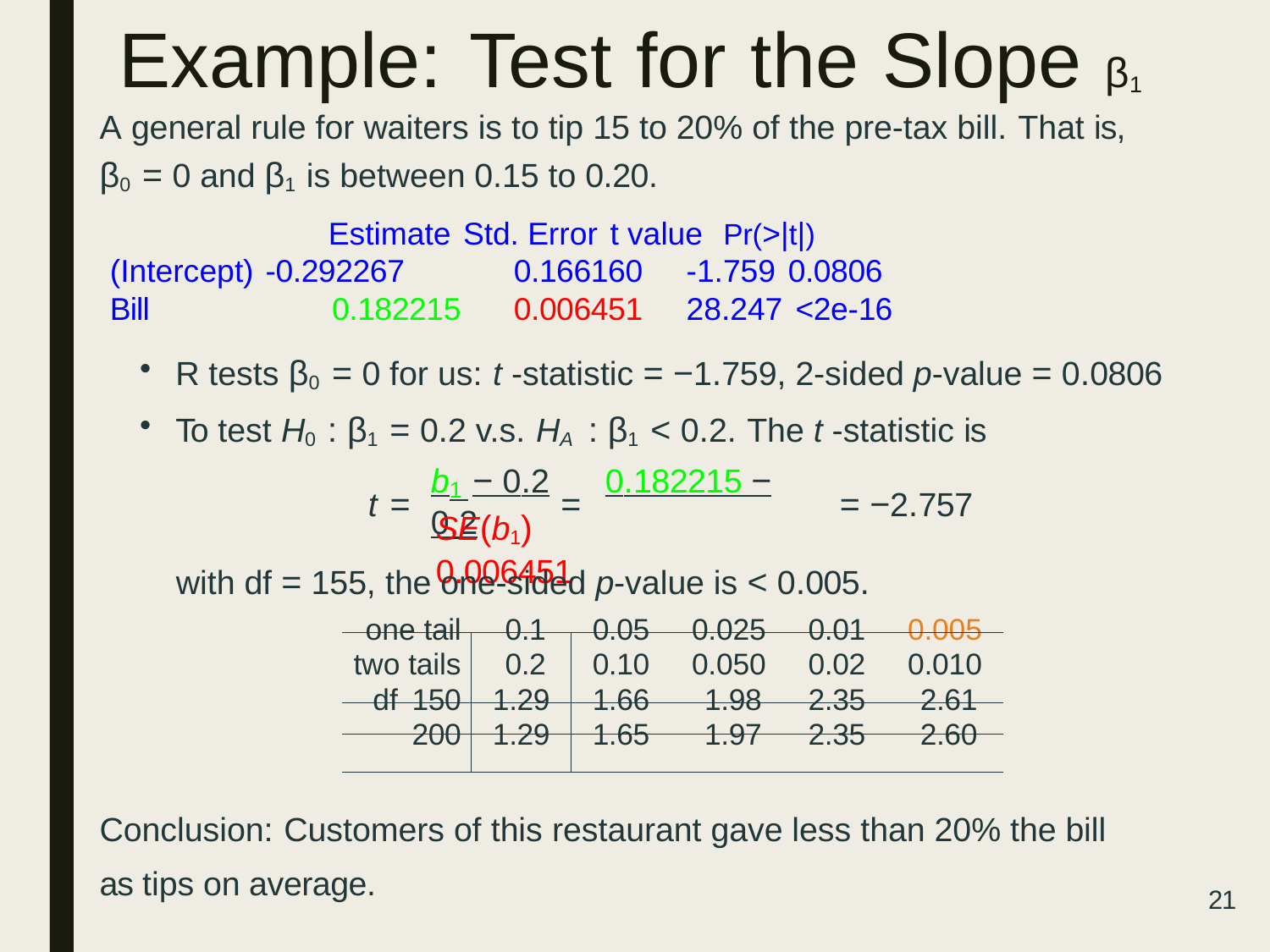

# Example: Test for the Slope β1
A general rule for waiters is to tip 15 to 20% of the pre-tax bill. That is,
β0 = 0 and β1 is between 0.15 to 0.20.
Estimate Std. Error t value Pr(>|t|)
(Intercept) -0.292267
Bill	0.182215
0.166160	-1.759 0.0806
0.006451	28.247 <2e-16
R tests β0 = 0 for us: t -statistic = −1.759, 2-sided p-value = 0.0806
To test H0 : β1 = 0.2 v.s. HA : β1 < 0.2. The t -statistic is
b − 0.2	0.182215 − 0.2
1
=	= −2.757
t =
SE(b1)	0.006451
with df = 155, the one-sided p-value is < 0.005.
| one tail | 0.1 | 0.05 | 0.025 | 0.01 | 0.005 |
| --- | --- | --- | --- | --- | --- |
| two tails | 0.2 | 0.10 | 0.050 | 0.02 | 0.010 |
| df 150 | 1.29 | 1.66 | 1.98 | 2.35 | 2.61 |
| 200 | 1.29 | 1.65 | 1.97 | 2.35 | 2.60 |
Conclusion: Customers of this restaurant gave less than 20% the bill as tips on average.
21